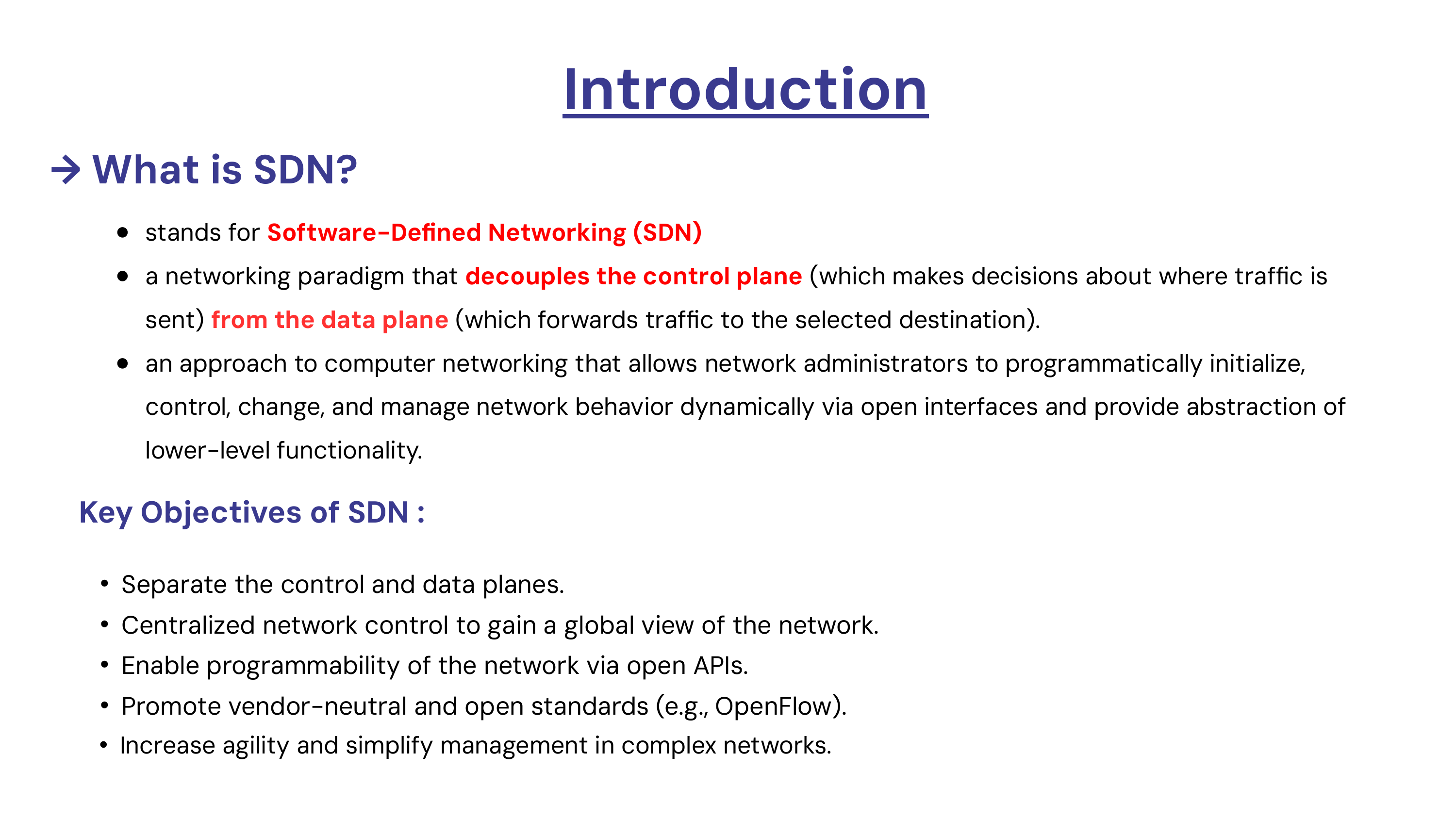

Introduction
 → What is SDN?
stands for Software-Defined Networking (SDN)
a networking paradigm that decouples the control plane (which makes decisions about where traffic is sent) from the data plane (which forwards traffic to the selected destination).
an approach to computer networking that allows network administrators to programmatically initialize, control, change, and manage network behavior dynamically via open interfaces and provide abstraction of lower-level functionality.

Key Objectives of SDN :

Separate the control and data planes.
Centralized network control to gain a global view of the network.
Enable programmability of the network via open APIs.
Promote vendor-neutral and open standards (e.g., OpenFlow).
Increase agility and simplify management in complex networks.